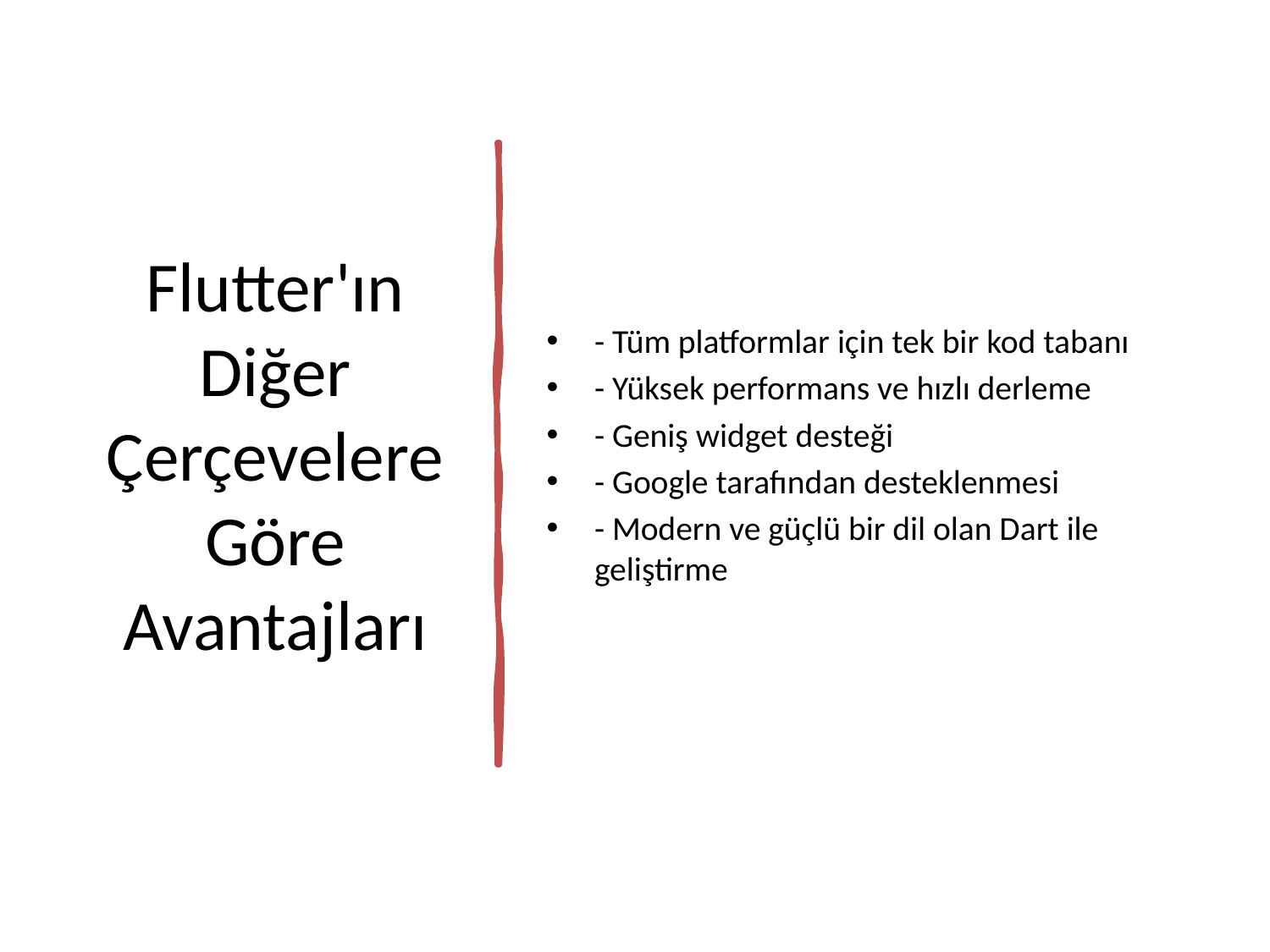

# Flutter'ın Diğer Çerçevelere Göre Avantajları
- Tüm platformlar için tek bir kod tabanı
- Yüksek performans ve hızlı derleme
- Geniş widget desteği
- Google tarafından desteklenmesi
- Modern ve güçlü bir dil olan Dart ile geliştirme